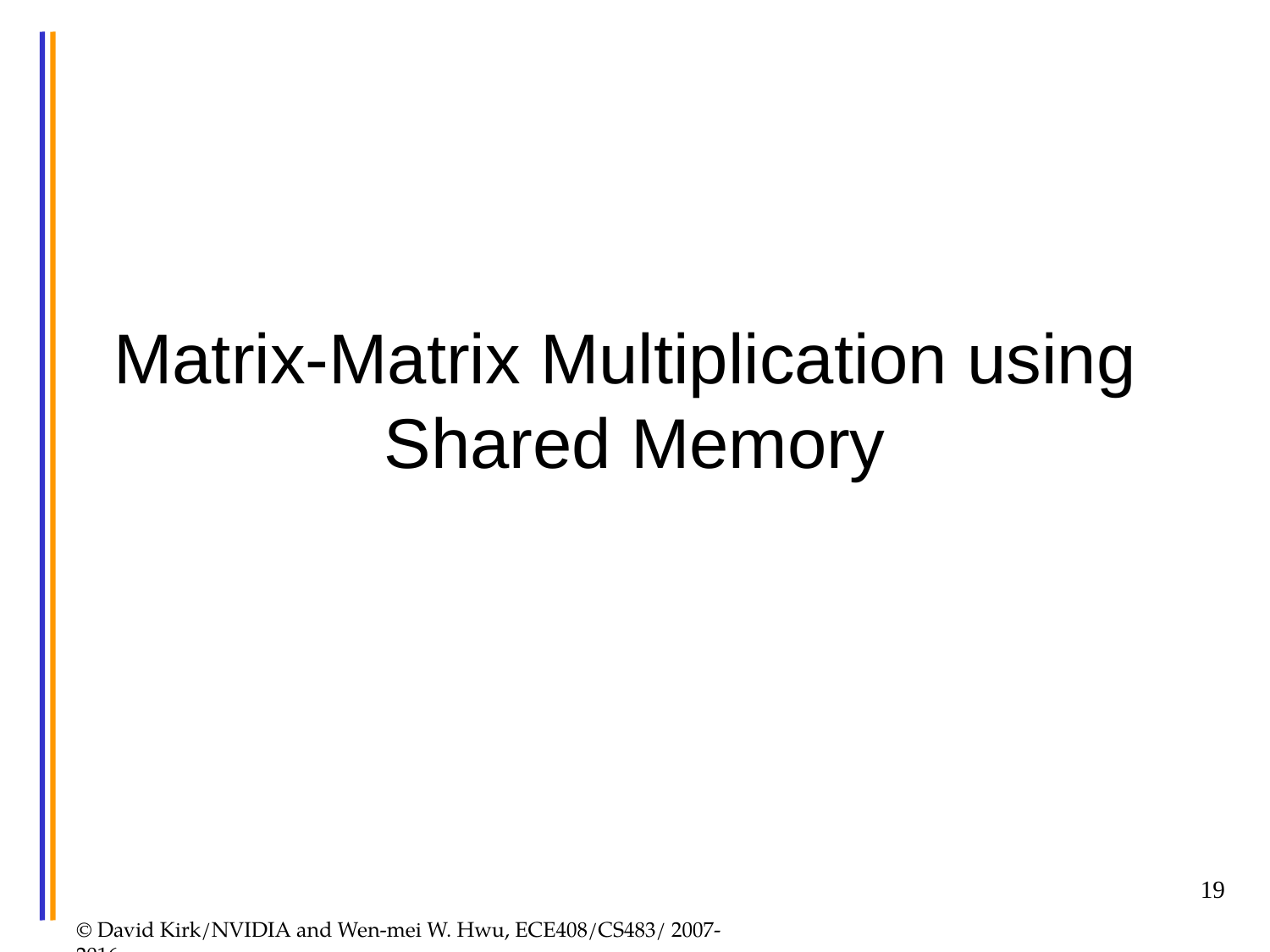

# Matrix-Matrix Multiplication using Shared Memory

19
© David Kirk/NVIDIA and Wen-mei W. Hwu, ECE408/CS483/ 2007-2016